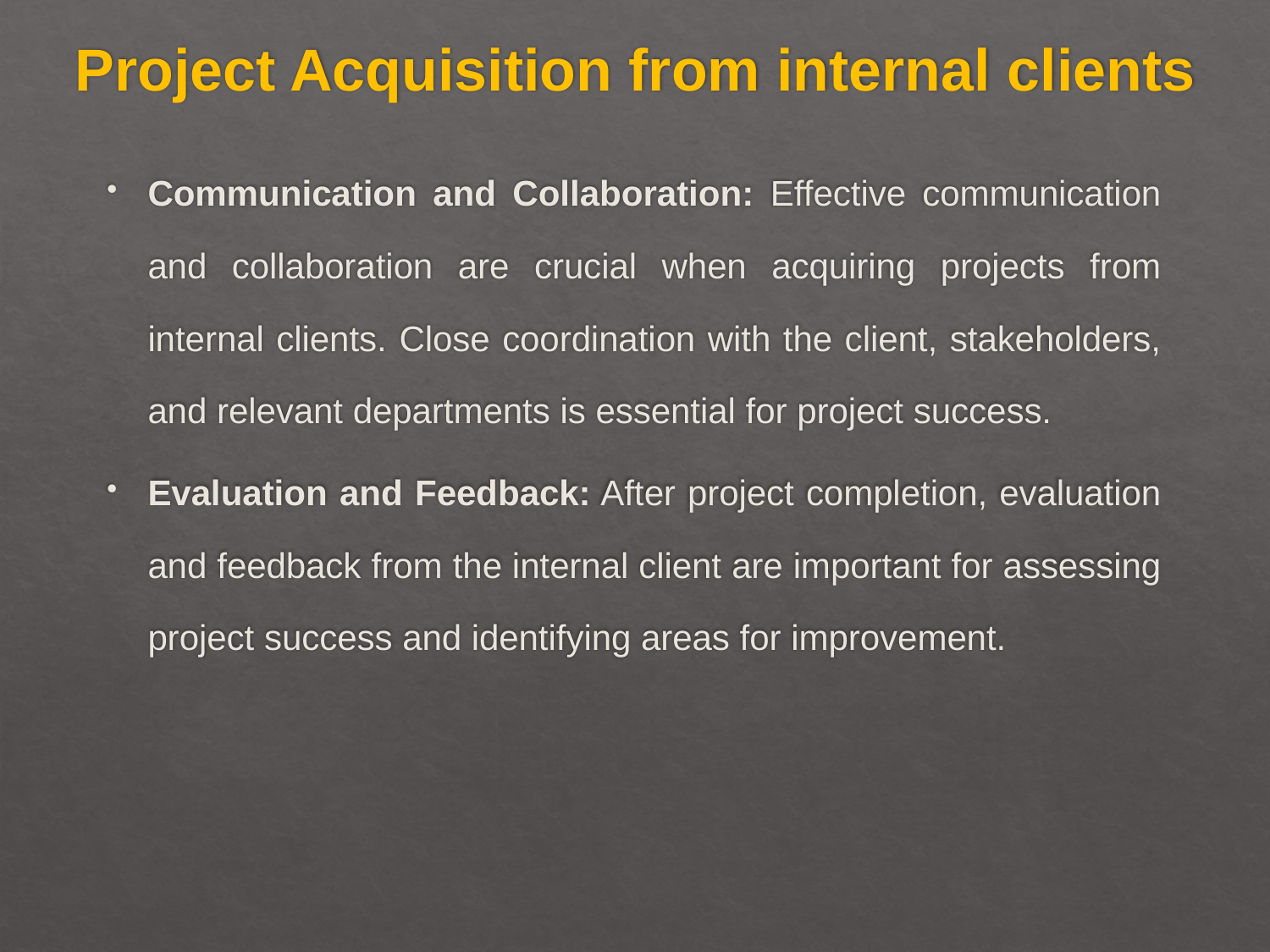

# Project Acquisition from internal clients
Communication and Collaboration: Effective communication and collaboration are crucial when acquiring projects from internal clients. Close coordination with the client, stakeholders, and relevant departments is essential for project success.
Evaluation and Feedback: After project completion, evaluation and feedback from the internal client are important for assessing project success and identifying areas for improvement.